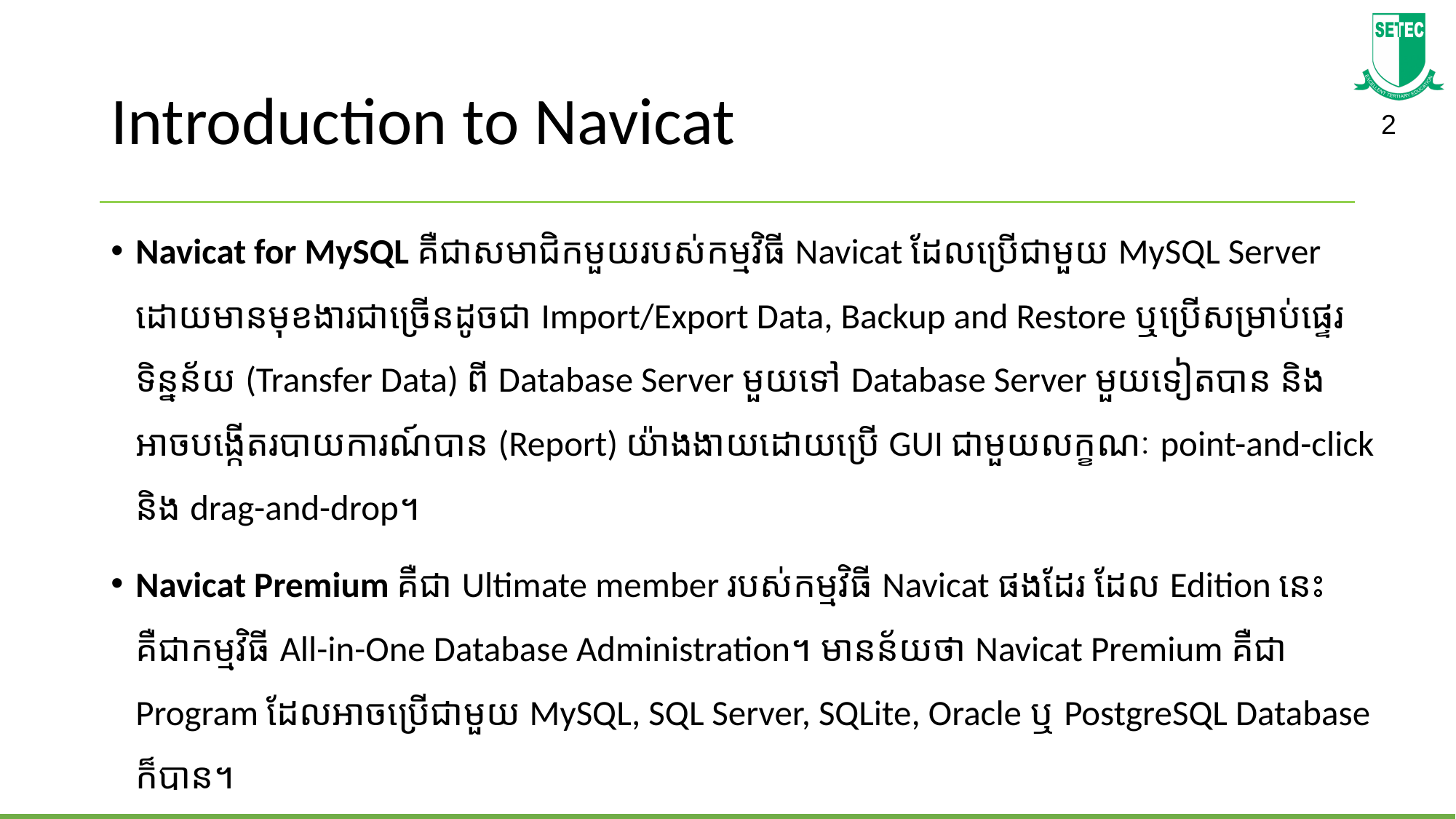

# Introduction to Navicat
Navicat for MySQL គឺជាសមាជិកមួយរបស់កម្មវិធី Navicat ដែលប្រើជាមួយ MySQL Server ដោយមានមុខងារជា​ច្រើនដូចជា Import/Export Data, Backup and Restore ឬប្រើសម្រាប់ផ្ទេរទិន្នន័យ (Transfer Data) ពី Database Server មួយទៅ Database Server មួយទៀតបាន និងអាចបង្កើតរបាយការណ៍បាន (Report) យ៉ាងងាយដោយប្រើ GUI ជាមួយលក្ខណៈ point-and-click និង drag-and-drop។
Navicat Premium គឺជា Ultimate member របស់កម្មវិធី Navicat ផងដែរ ដែល Edition នេះគឺជាកម្មវិធី All-in-One Database Administration។ មានន័យថា Navicat Premium គឺជា Program ដែលអាចប្រើជាមួយ​ MySQL, SQL Server, SQLite, Oracle ឬ PostgreSQL Database ក៏បាន។